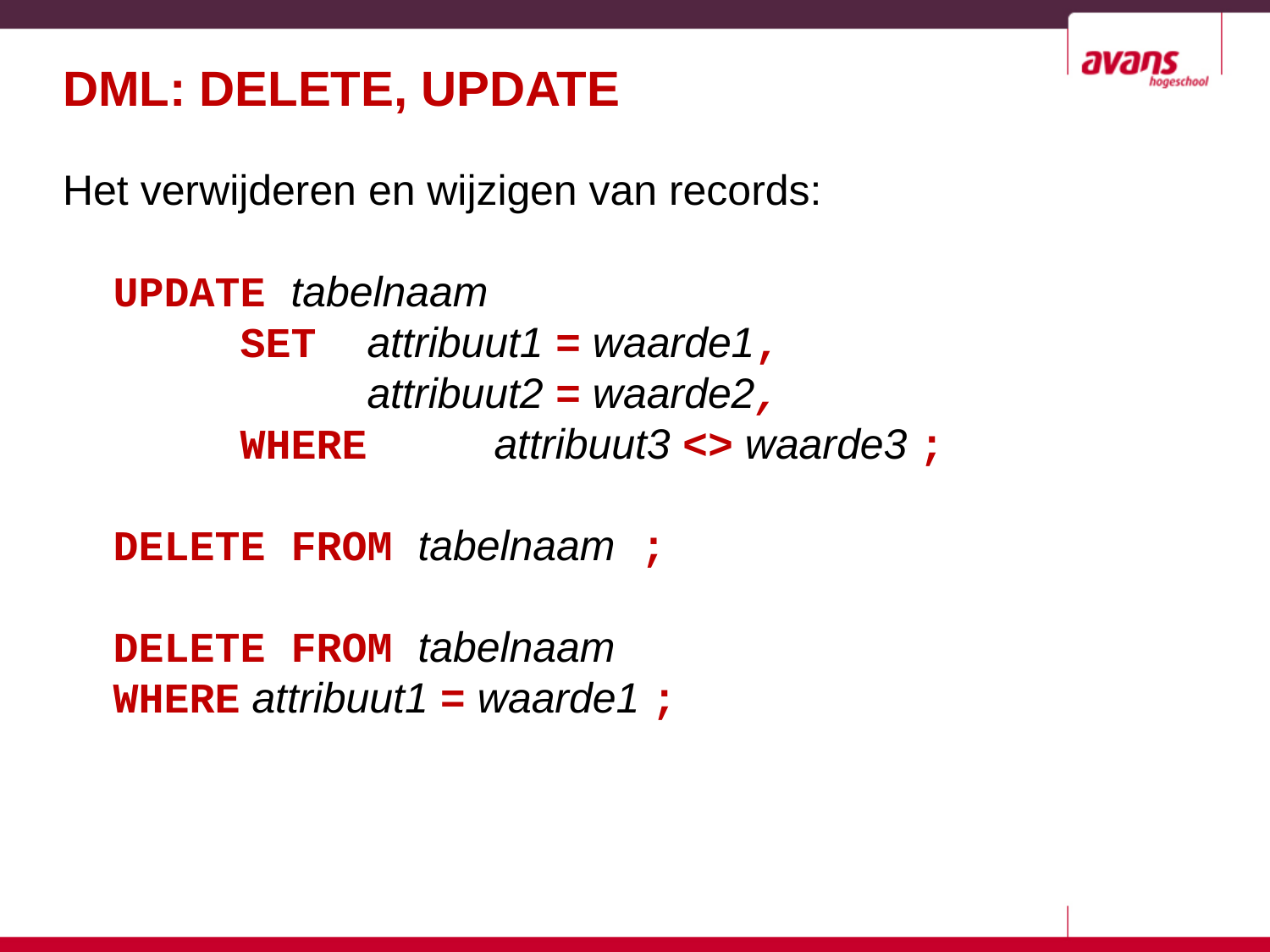

# DML: DELETE, UPDATE
Het verwijderen en wijzigen van records:
	UPDATE tabelnaam
		SET	attribuut1 = waarde1,
			attribuut2 = waarde2,
		WHERE 	attribuut3 <> waarde3 ;

	DELETE FROM tabelnaam ;

	DELETE FROM tabelnaam
	WHERE attribuut1 = waarde1 ;

5-31